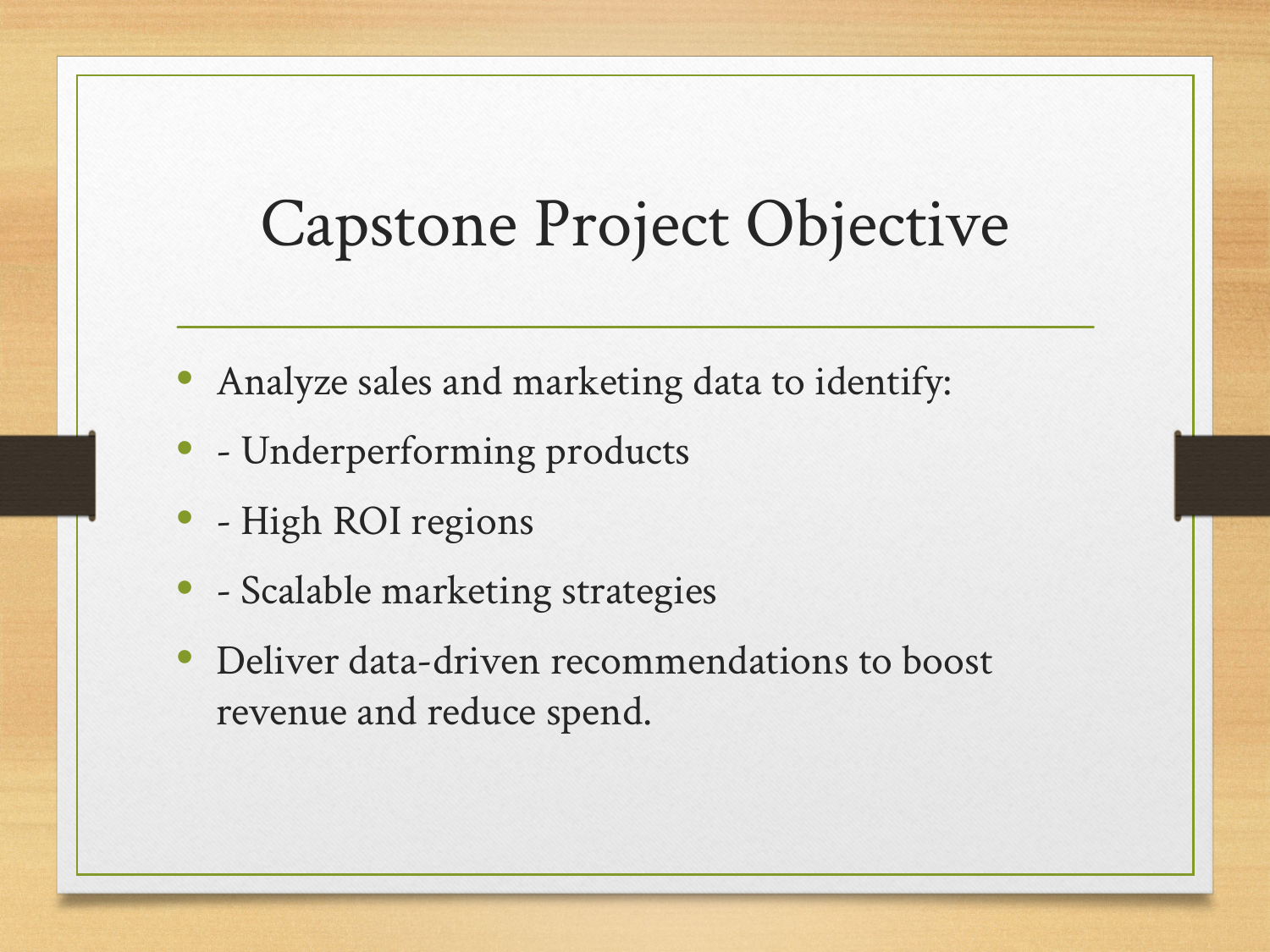

# Capstone Project Objective
Analyze sales and marketing data to identify:
- Underperforming products
- High ROI regions
- Scalable marketing strategies
Deliver data-driven recommendations to boost revenue and reduce spend.